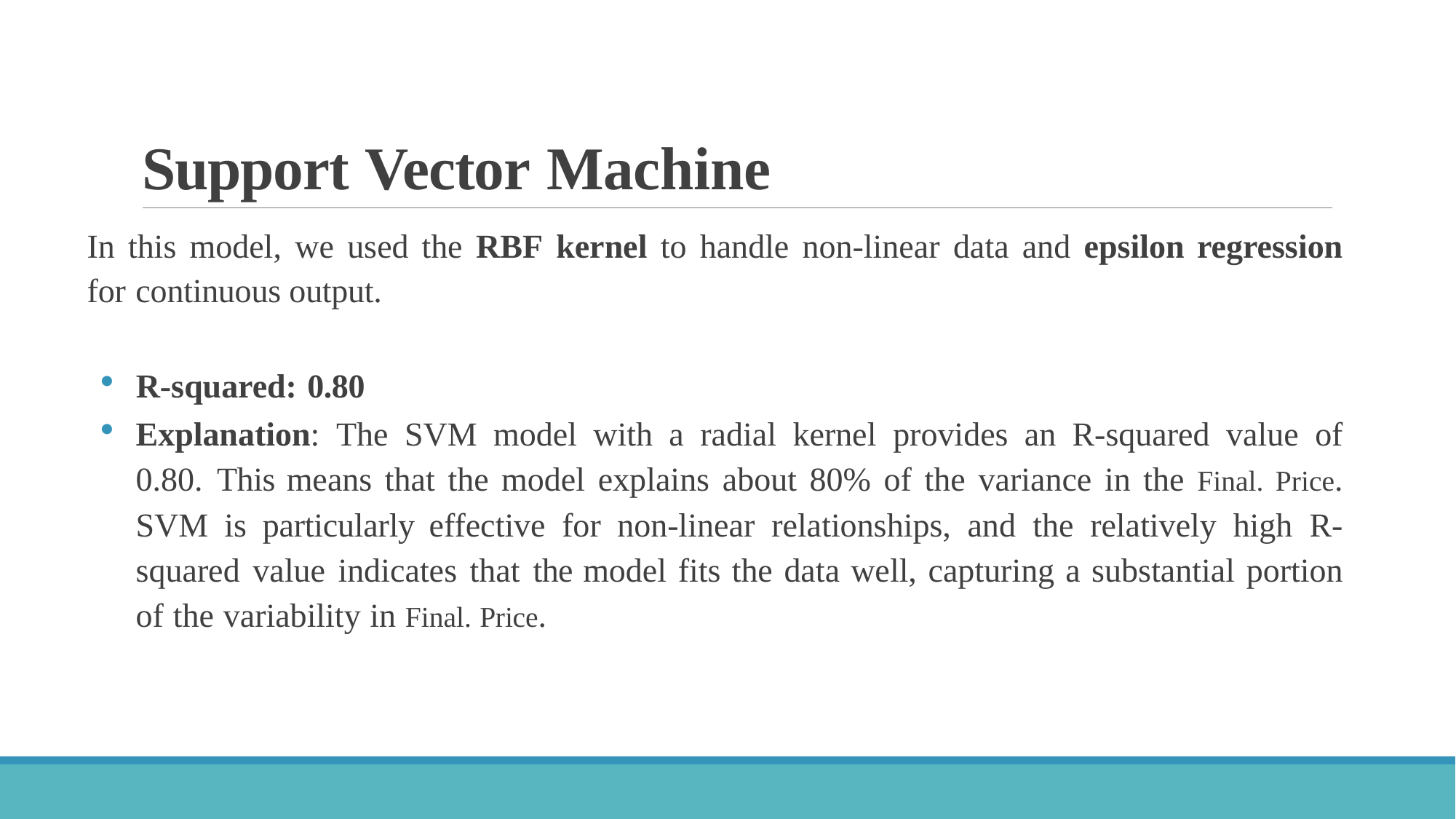

# Support Vector Machine
In this model, we used the RBF kernel to handle non-linear data and epsilon regression for continuous output.

R-squared: 0.80
Explanation: The SVM model with a radial kernel provides an R-squared value of 0.80. This means that the model explains about 80% of the variance in the Final. Price. SVM is particularly effective for non-linear relationships, and the relatively high R-squared value indicates that the model fits the data well, capturing a substantial portion of the variability in Final. Price.